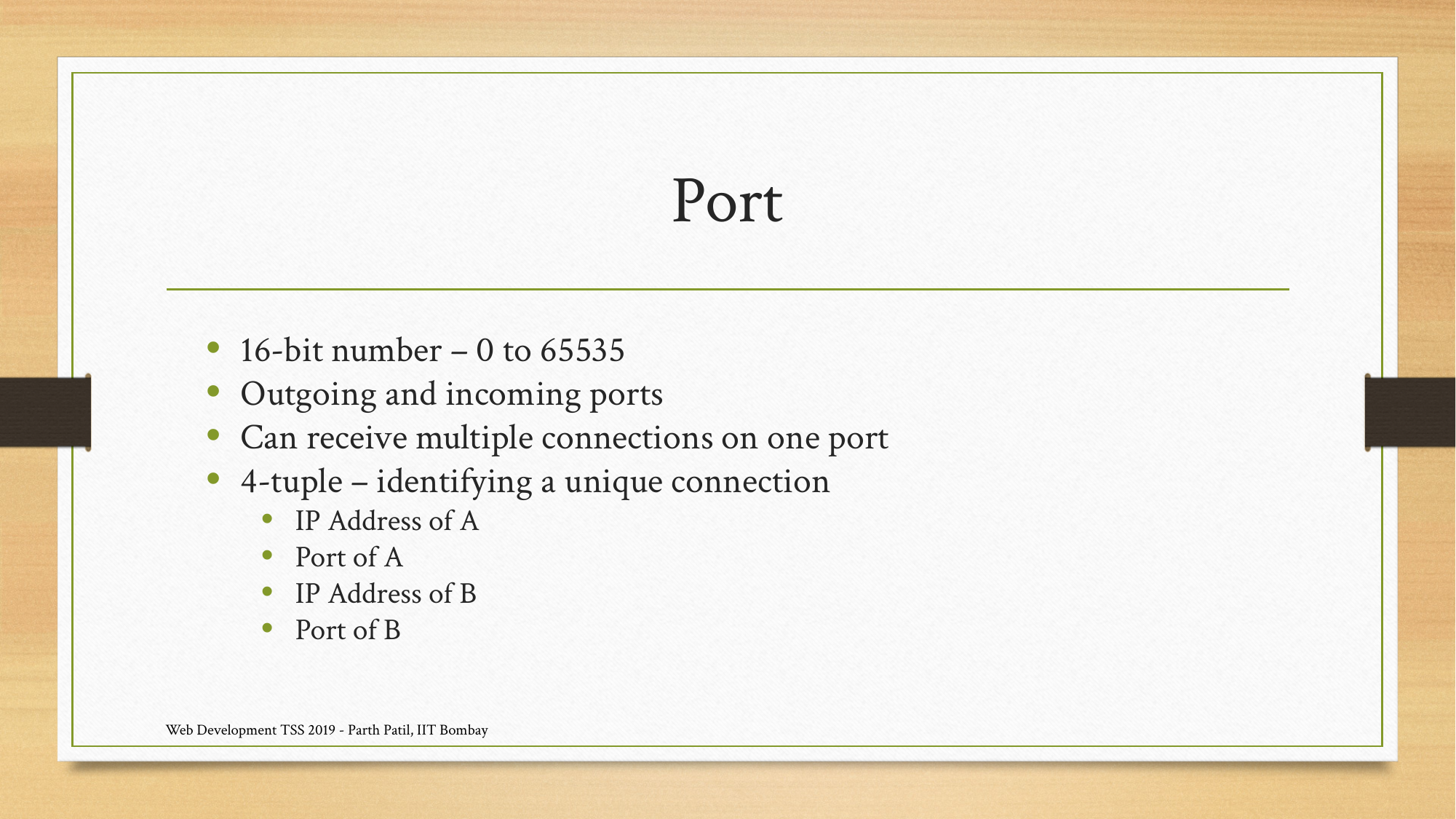

# Port
16-bit number – 0 to 65535
Outgoing and incoming ports
Can receive multiple connections on one port
4-tuple – identifying a unique connection
IP Address of A
Port of A
IP Address of B
Port of B
Web Development TSS 2019 - Parth Patil, IIT Bombay